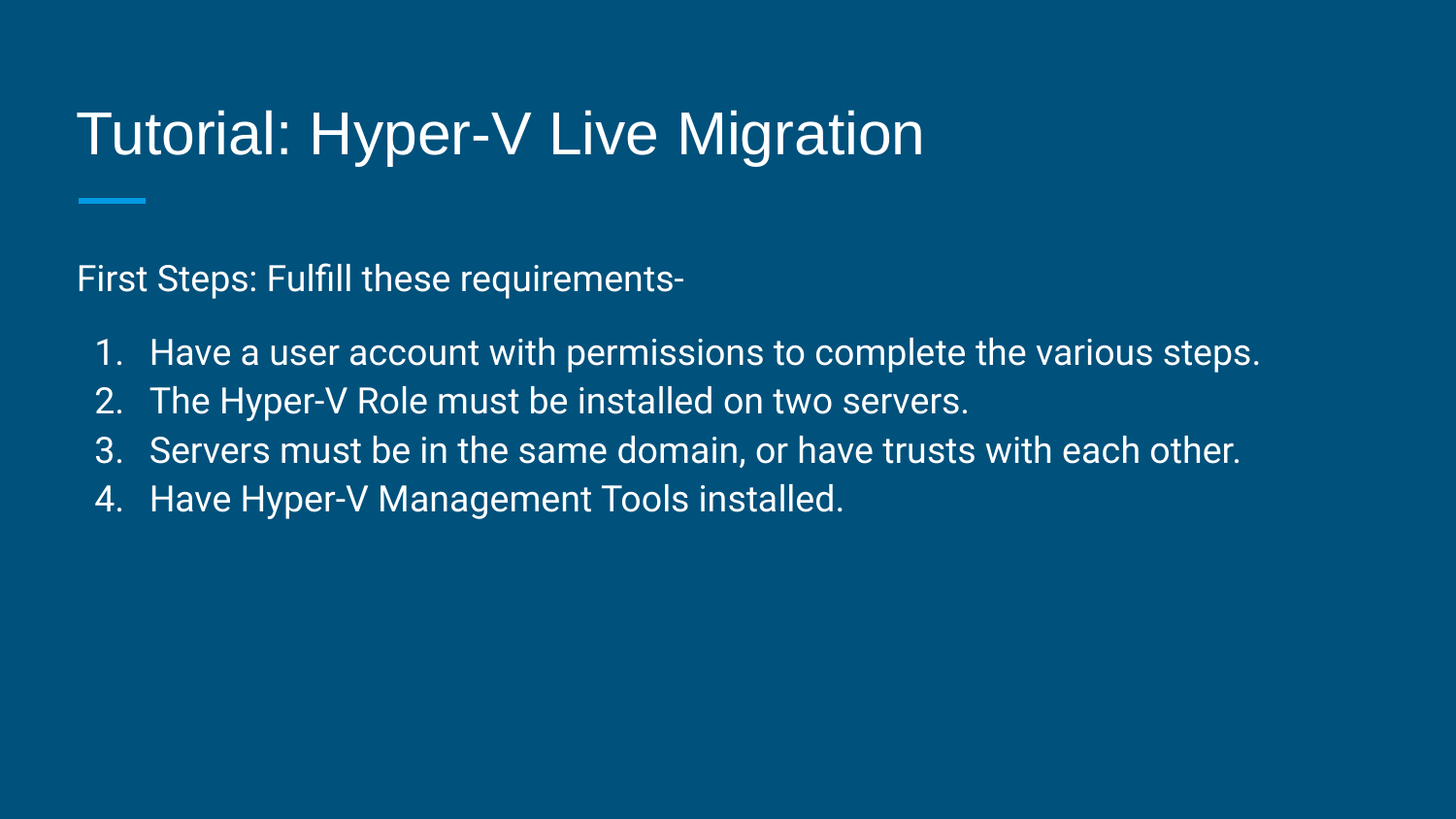

# Tutorial: Hyper-V Live Migration
First Steps: Fulfill these requirements-
Have a user account with permissions to complete the various steps.
The Hyper-V Role must be installed on two servers.
Servers must be in the same domain, or have trusts with each other.
Have Hyper-V Management Tools installed.